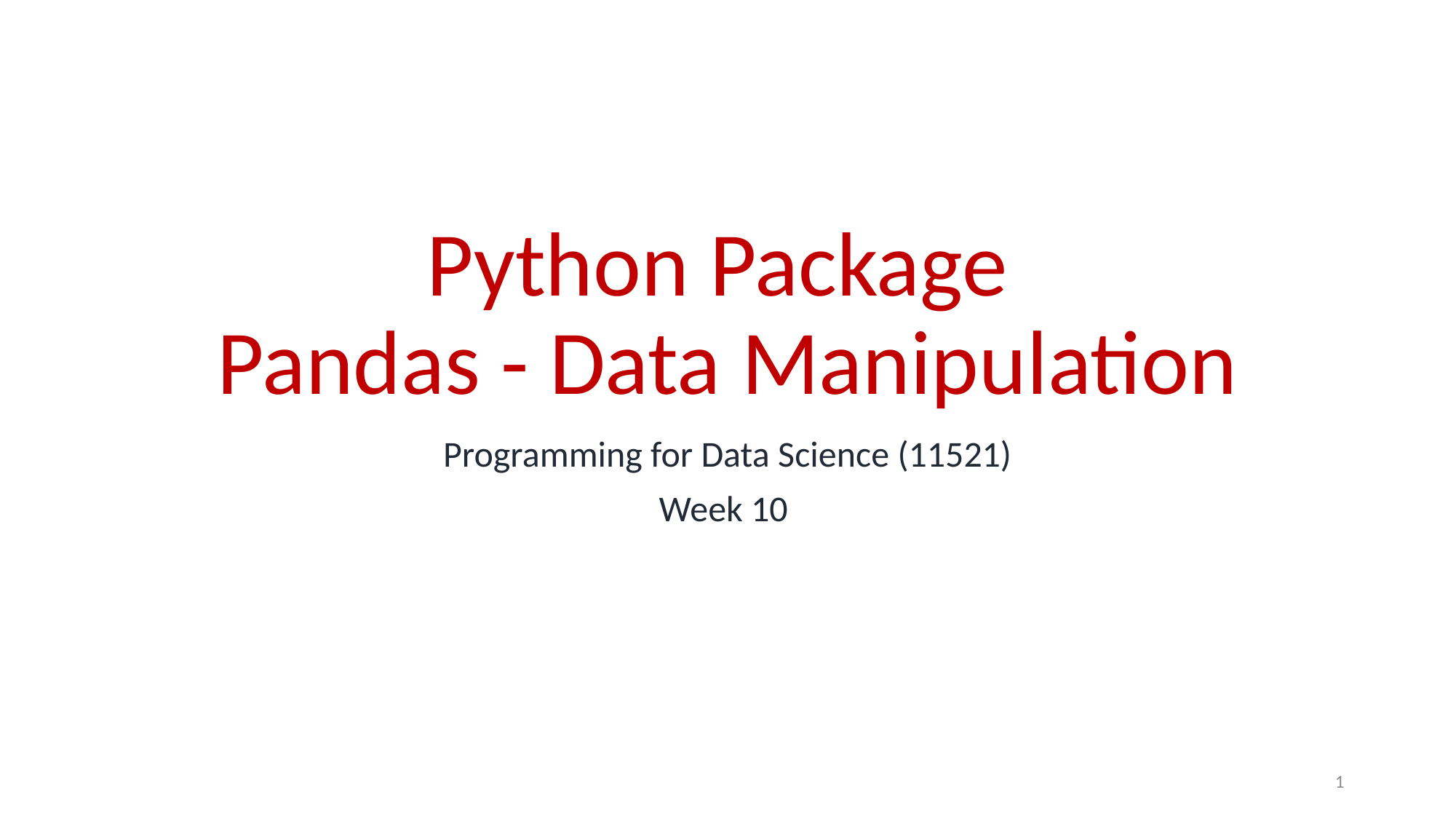

# Python Package Pandas - Data Manipulation
Programming for Data Science (11521)
Week 10
1